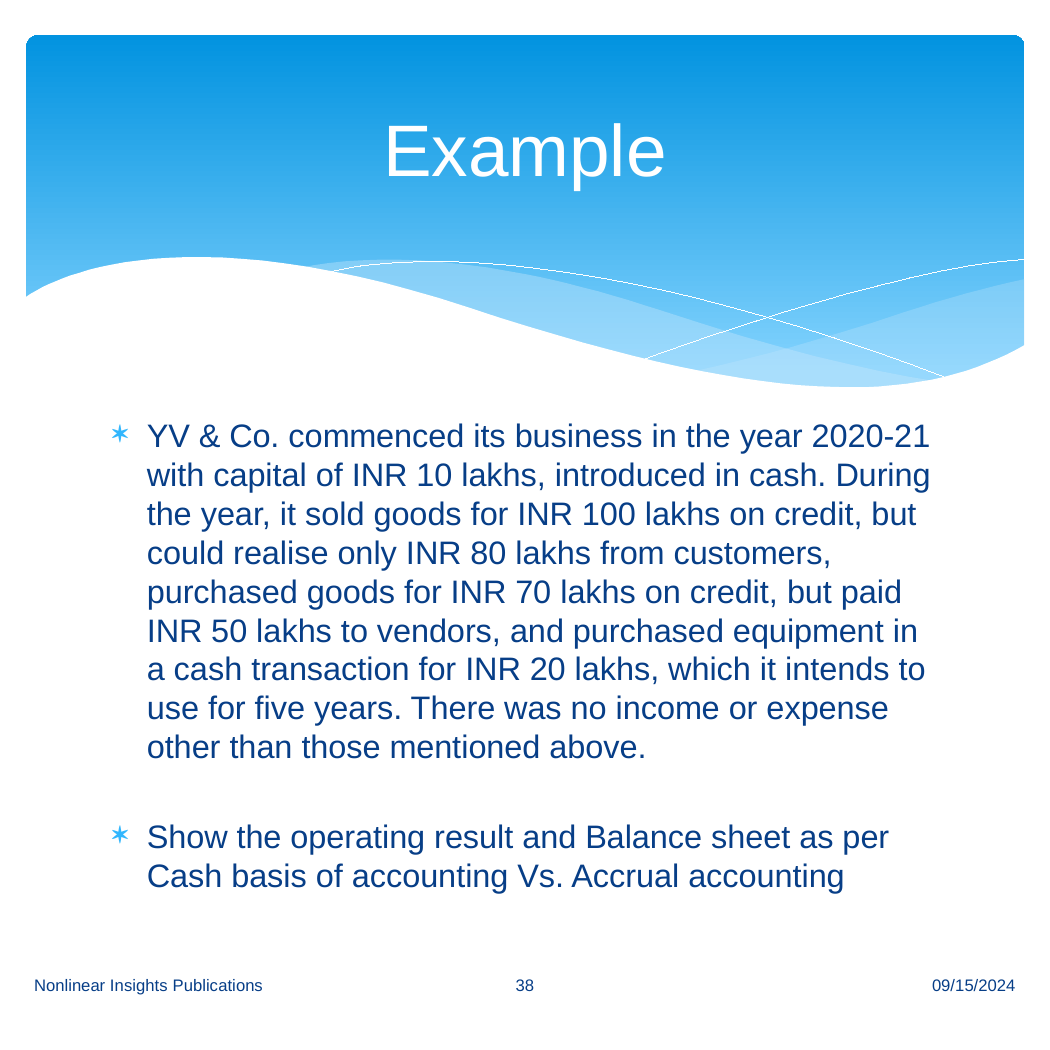

Example
# YV & Co. commenced its business in the year 2020-21 with capital of INR 10 lakhs, introduced in cash. During the year, it sold goods for INR 100 lakhs on credit, but could realise only INR 80 lakhs from customers, purchased goods for INR 70 lakhs on credit, but paid INR 50 lakhs to vendors, and purchased equipment in a cash transaction for INR 20 lakhs, which it intends to use for five years. There was no income or expense other than those mentioned above.

Show the operating result and Balance sheet as per Cash basis of accounting Vs. Accrual accounting
Nonlinear Insights Publications
38
09/15/2024